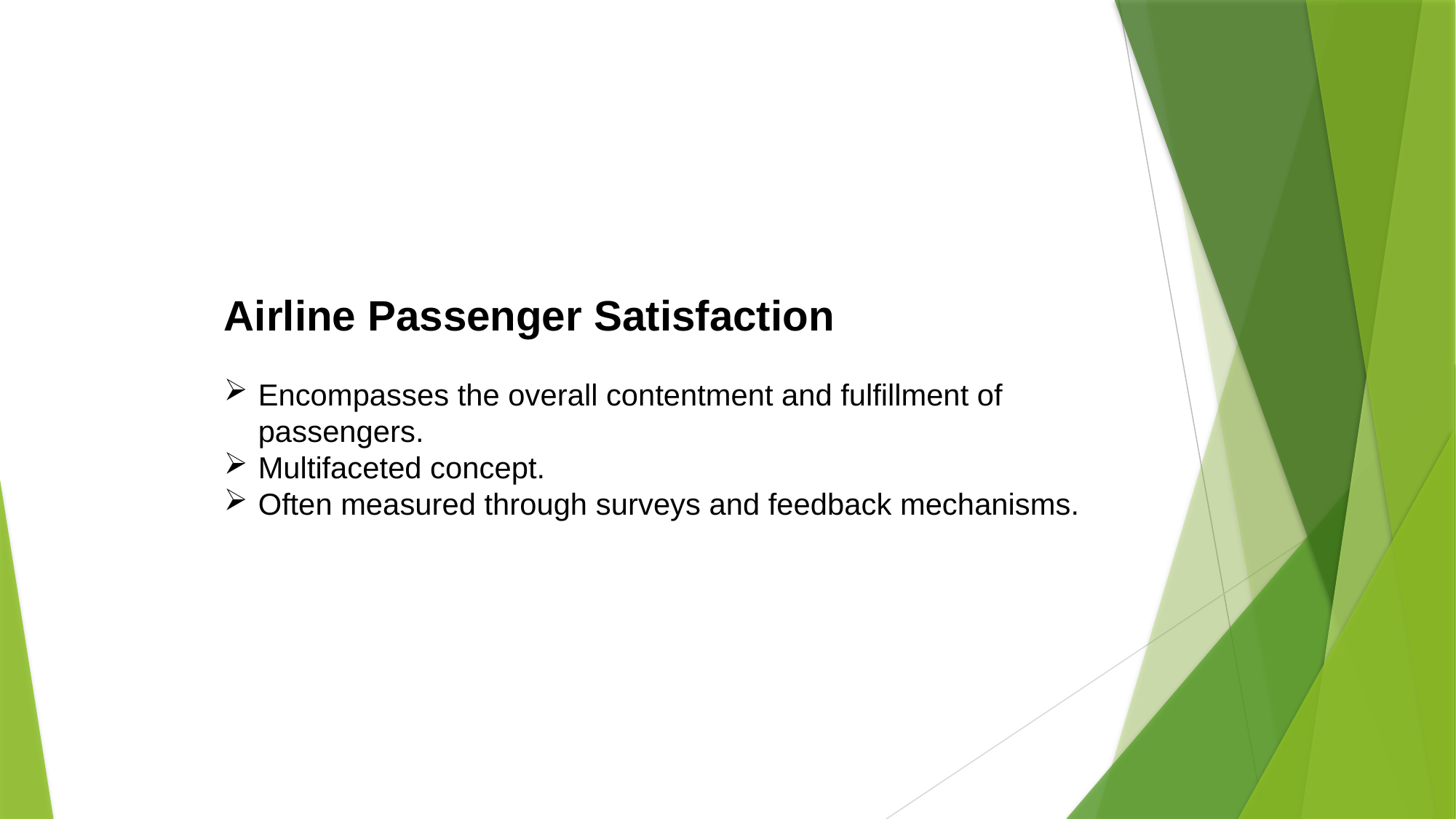

Airline Passenger Satisfaction

Encompasses the overall contentment and fulfillment of passengers.
Multifaceted concept.
Often measured through surveys and feedback mechanisms.